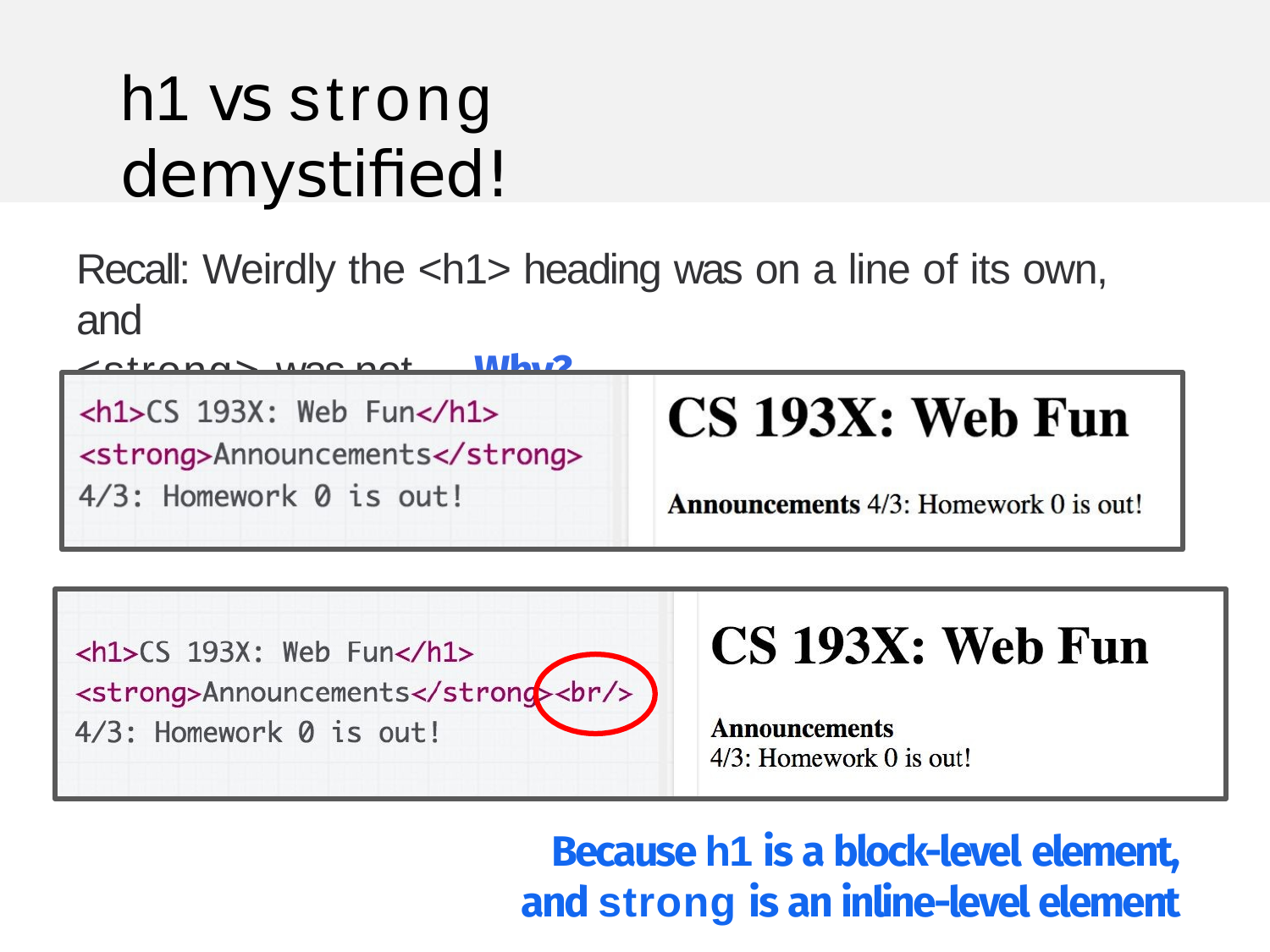

# h1 vs strong demystified!
Recall: Weirdly the <h1> heading was on a line of its own, and
<strong> was not. -- Why?

Because h1 is a block-level element,  and strong is an inline-level element